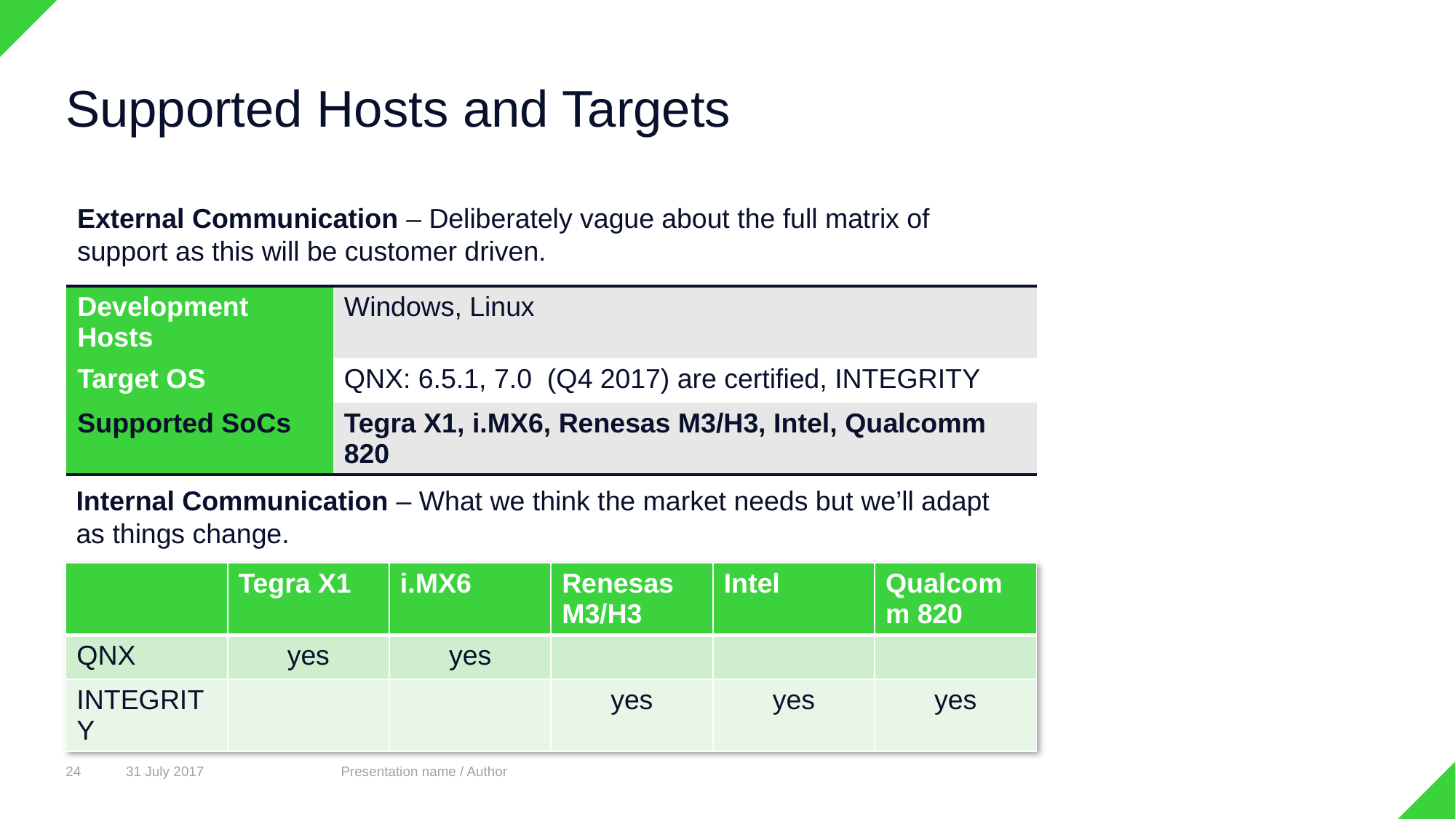

# Supported Hosts and Targets
External Communication – Deliberately vague about the full matrix of support as this will be customer driven.
| Development Hosts | Windows, Linux |
| --- | --- |
| Target OS | QNX: 6.5.1, 7.0 (Q4 2017) are certified, INTEGRITY |
| Supported SoCs | Tegra X1, i.MX6, Renesas M3/H3, Intel, Qualcomm 820 |
Internal Communication – What we think the market needs but we’ll adapt as things change.
|  | Tegra X1 | i.MX6 | Renesas M3/H3 | Intel | Qualcomm 820 |
| --- | --- | --- | --- | --- | --- |
| QNX | yes | yes |  |  |  |
| INTEGRITY |  |  | yes | yes | yes |
24
31 July 2017
Presentation name / Author